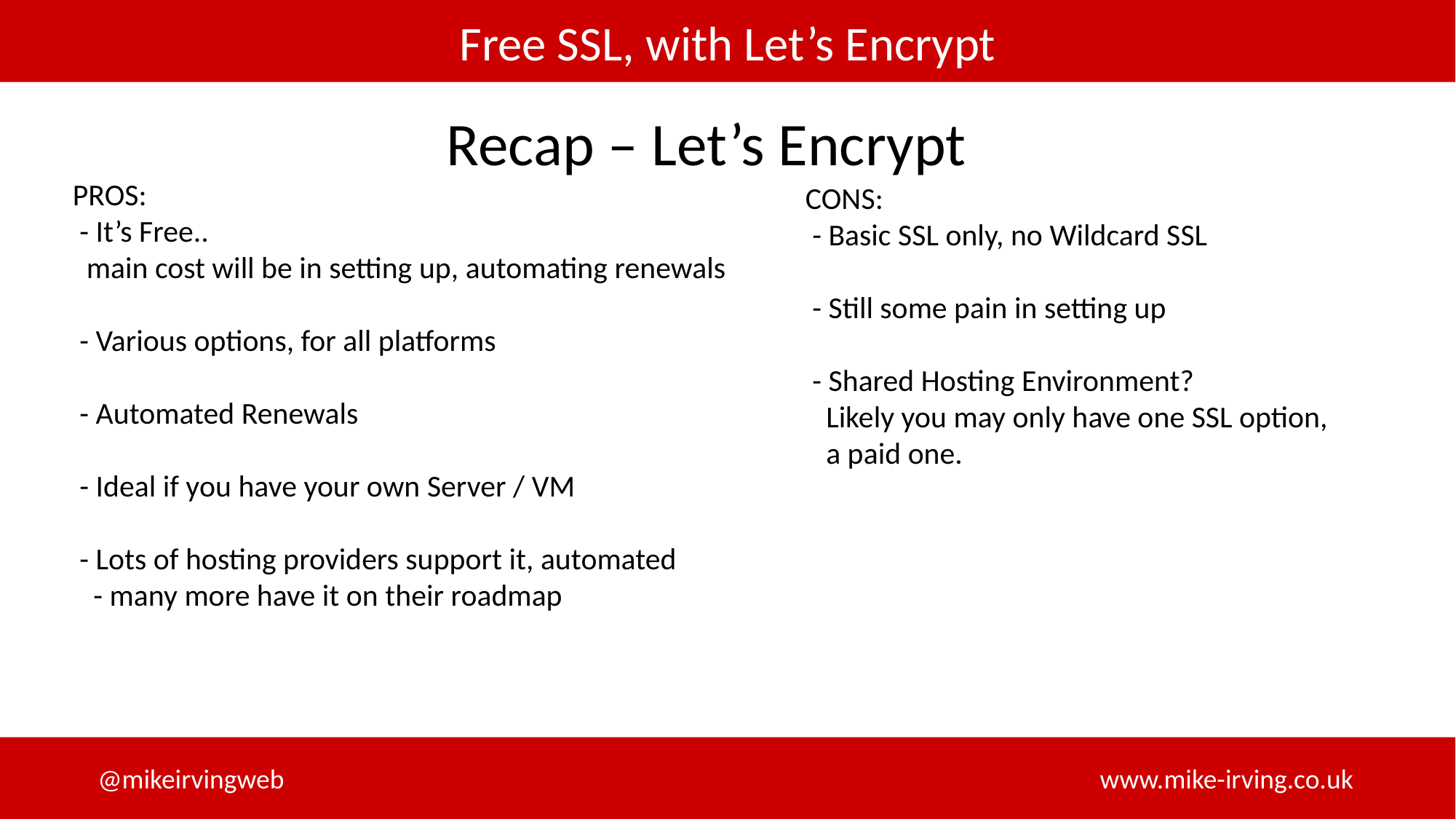

Recap – Let’s Encrypt
PROS:
 - It’s Free..
  main cost will be in setting up, automating renewals
 - Various options, for all platforms
 - Automated Renewals
 - Ideal if you have your own Server / VM
 - Lots of hosting providers support it, automated
   - many more have it on their roadmap
CONS:
 - Basic SSL only, no Wildcard SSL
 - Still some pain in setting up
 - Shared Hosting Environment?
   Likely you may only have one SSL option,
   a paid one.